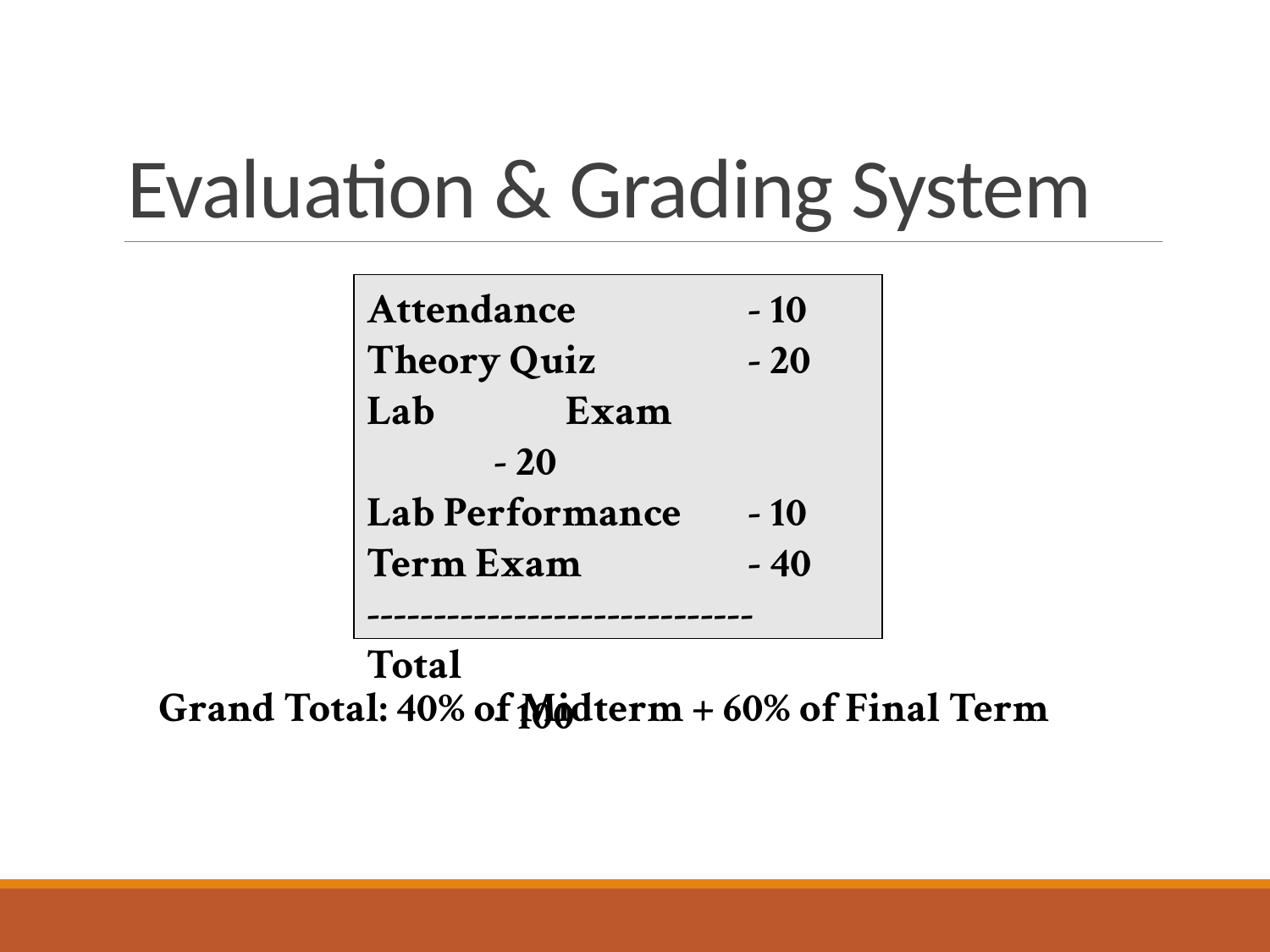

# Evaluation & Grading System
Attendance		- 10
Theory Quiz		- 20
Lab Exam			- 20
Lab Performance	- 10
Term Exam		- 40
-----------------------------
Total				- 100

Grand Total: 40% of Midterm + 60% of Final Term